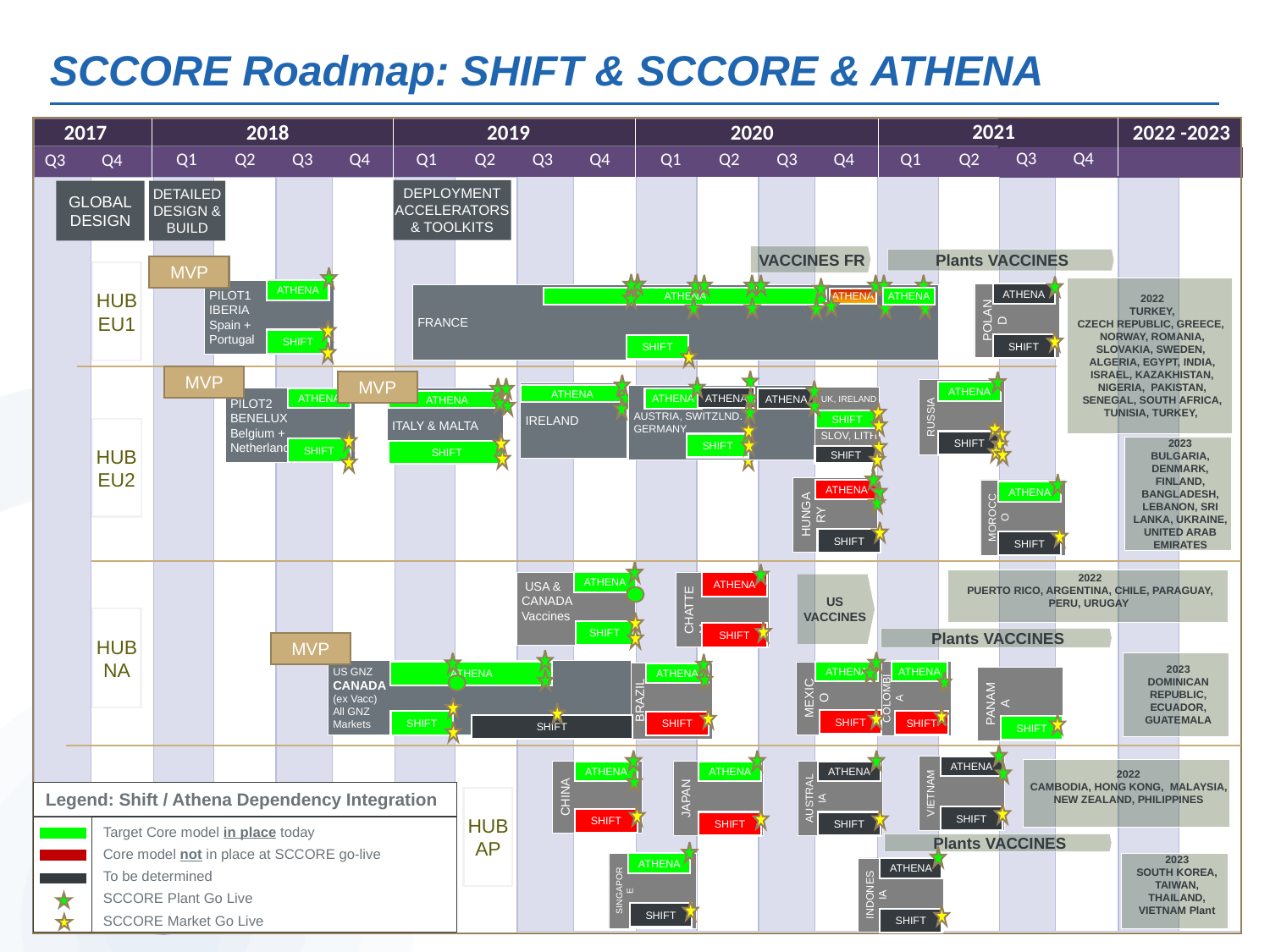

SCCORE Roadmap: SHIFT & SCCORE & ATHENA

2021
2017
2022 -2023
2018

2019
2020

Q3
Q4

Q1
Q2
Q3
Q4
Q1
Q2
Q3
Q4
Q1
Q2
Q3
Q4
Q1
Q2
Q3

Q4
Q3
Q4

DEPLOYMENT ACCELERATORS & TOOLKITS
GLOBAL
DESIGN
DETAILED
DESIGN & BUILD
VACCINES FR
Plants VACCINES
MVP
HUB
EU1

ATHENA
PILOT1
IBERIA
Spain +
Portugal

SHIFT

FRANCE
ATHENA
ATHENA

ATHENA

SHIFT

ATHENA
POLAND

SHIFT
2022
TURKEY,
CZECH REPUBLIC, GREECE,  NORWAY, ROMANIA, SLOVAKIA, SWEDEN,
ALGERIA, EGYPT, INDIA, ISRAEL, KAZAKHISTAN, NIGERIA,  PAKISTAN, SENEGAL, SOUTH AFRICA, TUNISIA, TURKEY,
MVP

AUSTRIA, SWITZLND.
GERMANY
ATHENA

ATHENA
ATHENA

SHIFT

MVP

RUSSIA
ATHENA

SHIFT

IRELAND
ATHENA

ITALY & MALTA
ATHENA

SHIFT

ATHENA
PILOT2
BENELUX
Belgium +
Netherland

SHIFT

UK, IRELAND

SLOV, LITH

SHIFT

HUB
EU2

2023
BULGARIA, DENMARK, FINLAND, BANGLADESH, LEBANON, SRI LANKA, UKRAINE, UNITED ARAB EMIRATES
SHIFT

HUNGARY
ATHENA

SHIFT

MOROCCO
ATHENA

SHIFT

ATHENA
 USA &
CANADA
Vaccines

SHIFT

ATHENA
CHATTEM

SHIFT
2022
PUERTO RICO, ARGENTINA, CHILE, PARAGUAY, PERU, URUGAY

US VACCINES
HUB
NA
Plants VACCINES
MVP

US GNZ
CANADA
(ex Vacc)
All GNZ
Markets
ATHENA

SHIFT
SHIFT

ATHENA
MEXICO

SHIFT
2023
DOMINICAN REPUBLIC, ECUADOR, GUATEMALA

BRAZIL
ATHENA

SHIFT
ATHENA
COLOMBIA

SHIFT
PANAMA

SHIFT

VIETNAM
ATHENA

SHIFT

CHINA
ATHENA

SHIFT

ATHENA
JAPAN

SHIFT

ATHENA
AUSTRALIA

SHIFT
2022
CAMBODIA, HONG KONG,  MALAYSIA, NEW ZEALAND, PHILIPPINES

Legend: Shift / Athena Dependency Integration
HUB
AP

Target Core model in place today
Core model not in place at SCCORE go-live
To be determined
SCCORE Plant Go Live
SCCORE Market Go Live

Plants VACCINES

ATHENA
SINGAPORE

SHIFT

INDONESIA
ATHENA

SHIFT

2023
SOUTH KOREA, TAIWAN, THAILAND, VIETNAM Plant